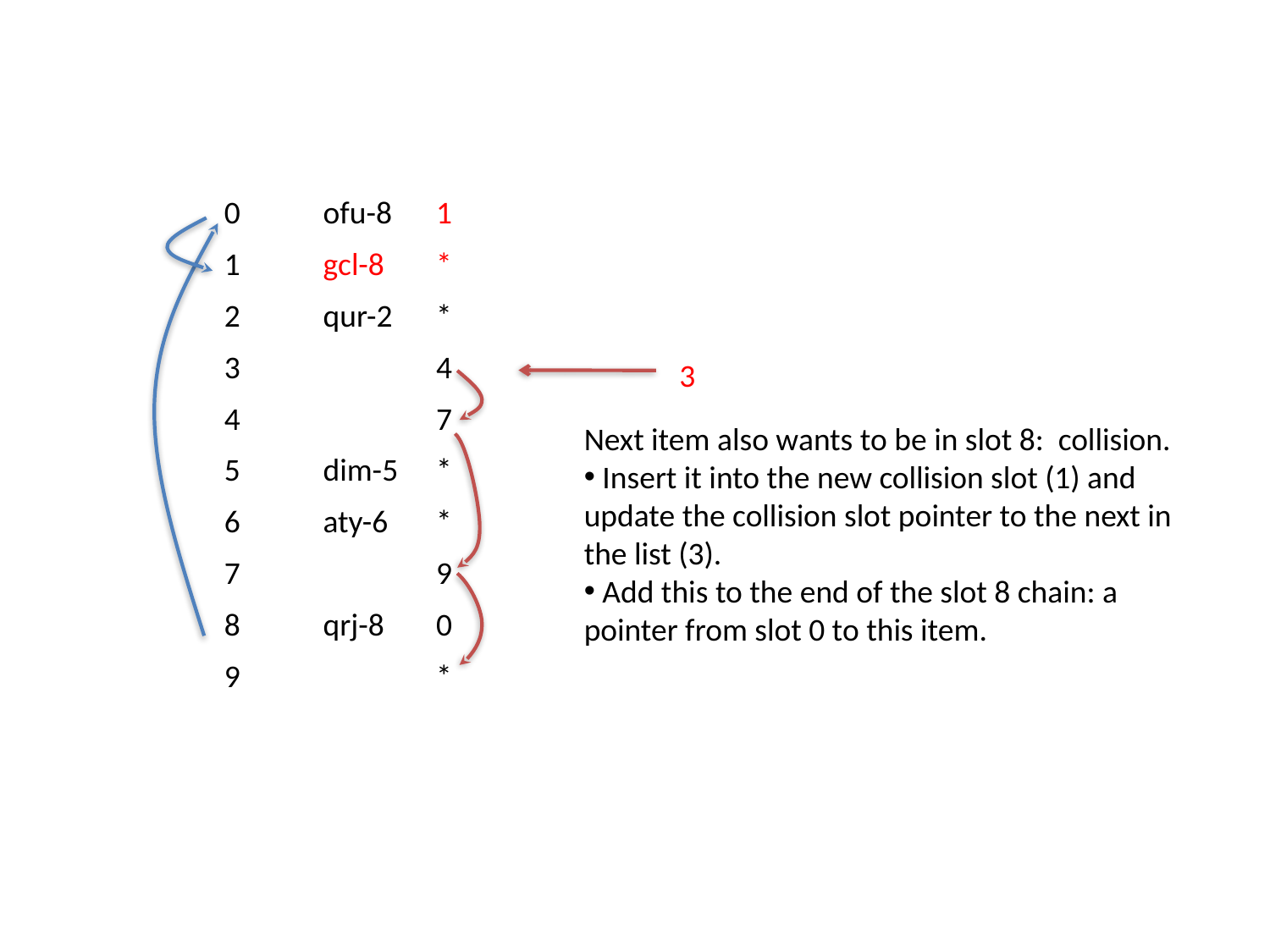

| 0 | ofu-8 | 1 |
| --- | --- | --- |
| 1 | gcl-8 | \* |
| 2 | qur-2 | \* |
| 3 |  | 4 |
| 4 |  | 7 |
| 5 | dim-5 | \* |
| 6 | aty-6 | \* |
| 7 |  | 9 |
| 8 | qrj-8 | 0 |
| 9 |  | \* |

3

Next item also wants to be in slot 8:  collision.
 Insert it into the new collision slot (1) and update the collision slot pointer to the next in the list (3).
 Add this to the end of the slot 8 chain: a pointer from slot 0 to this item.